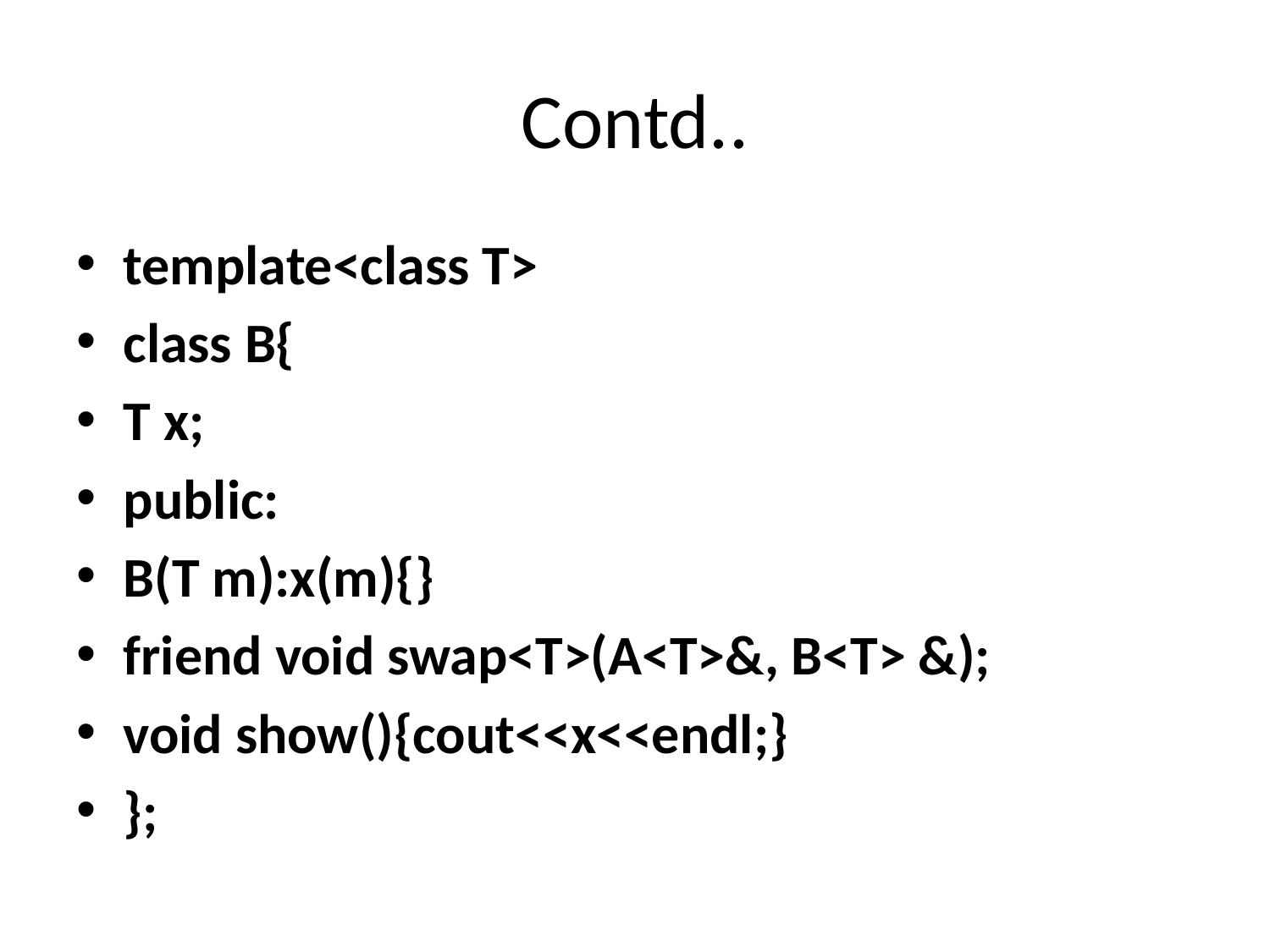

# Contd..
template<class T>
class B{
T x;
public:
B(T m):x(m){}
friend void swap<T>(A<T>&, B<T> &);
void show(){cout<<x<<endl;}
};